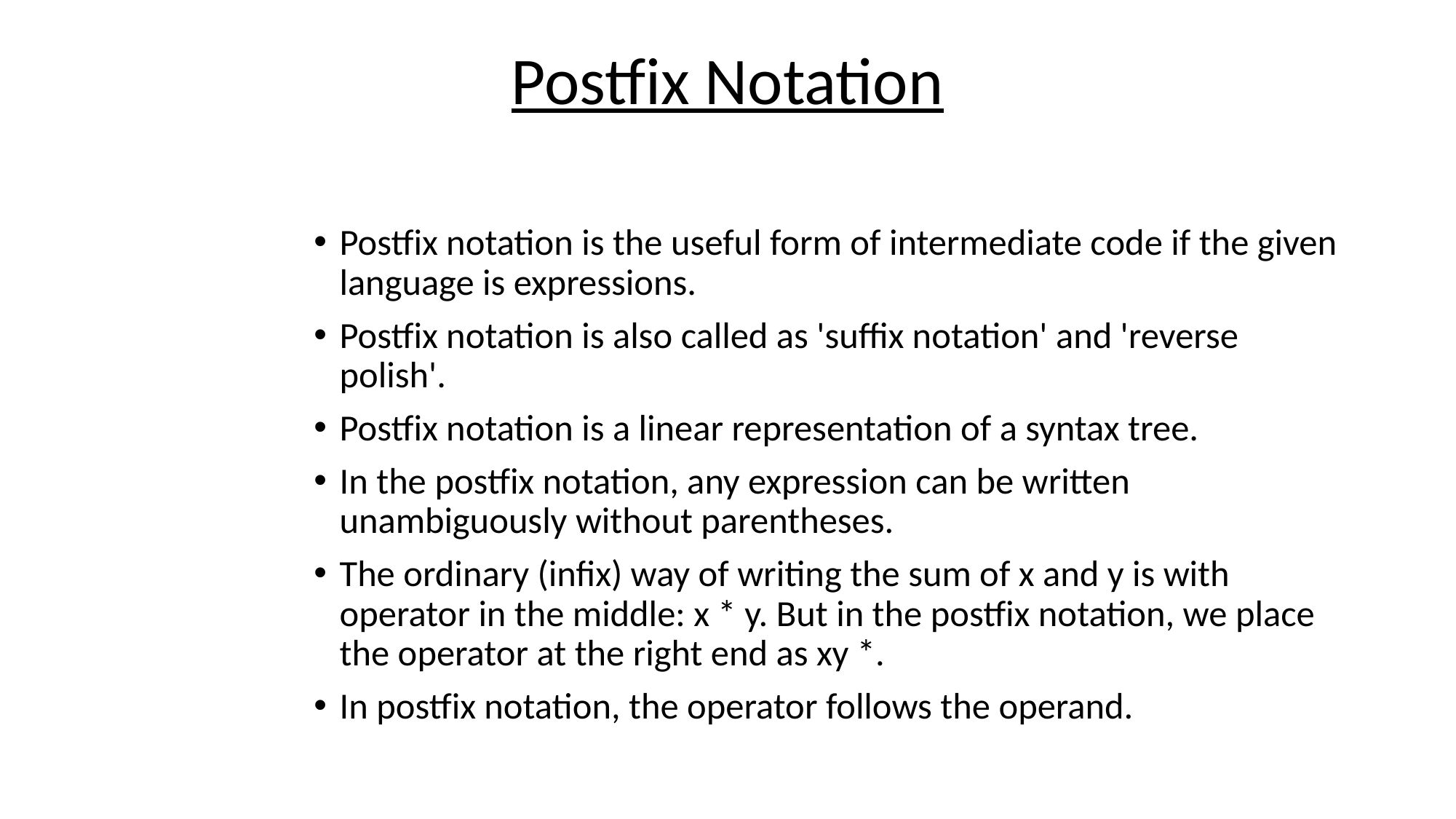

# Postfix Notation
Postfix notation is the useful form of intermediate code if the given language is expressions.
Postfix notation is also called as 'suffix notation' and 'reverse polish'.
Postfix notation is a linear representation of a syntax tree.
In the postfix notation, any expression can be written unambiguously without parentheses.
The ordinary (infix) way of writing the sum of x and y is with operator in the middle: x * y. But in the postfix notation, we place the operator at the right end as xy *.
In postfix notation, the operator follows the operand.